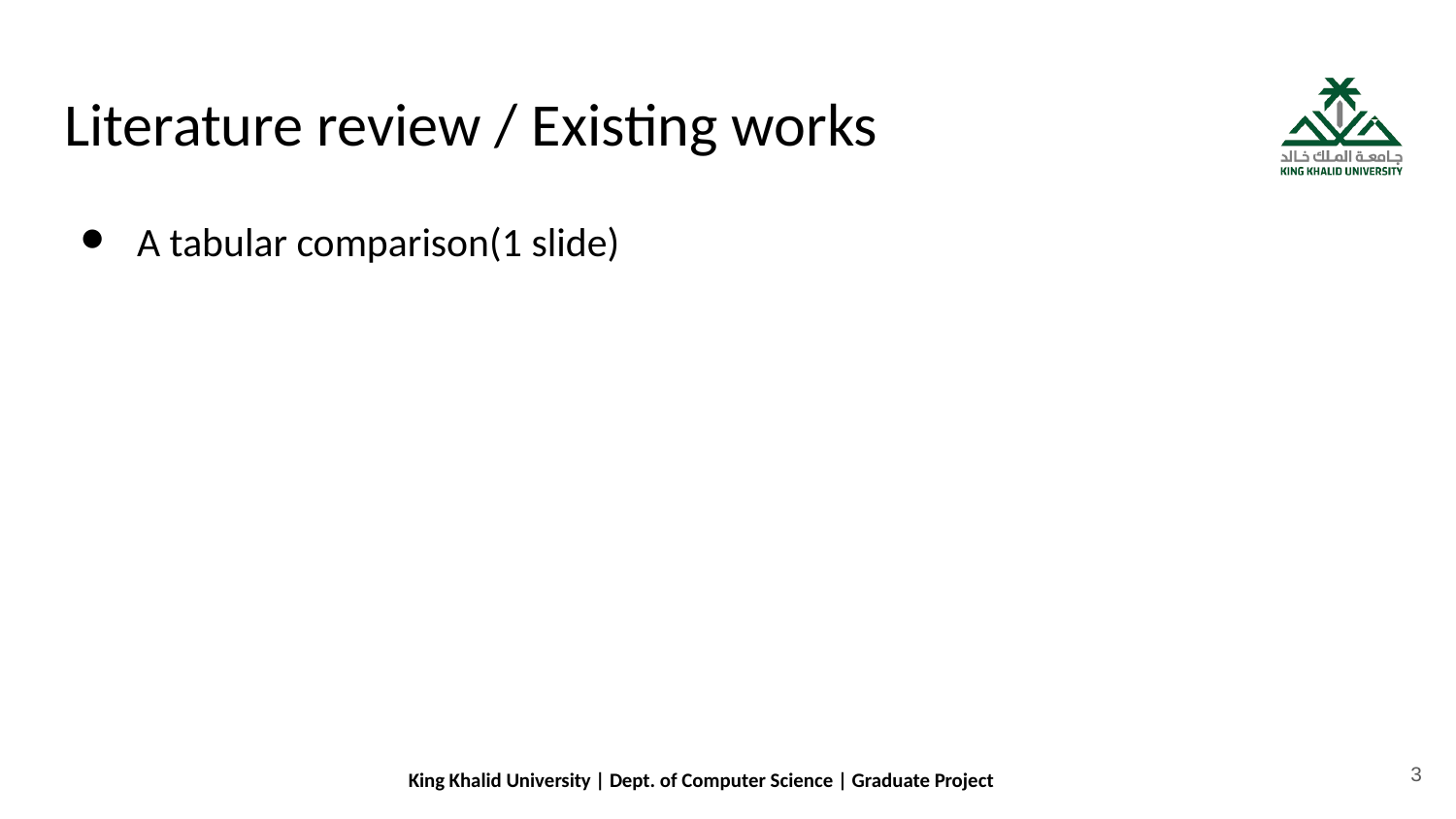

# Literature review / Existing works
A tabular comparison(1 slide)
3